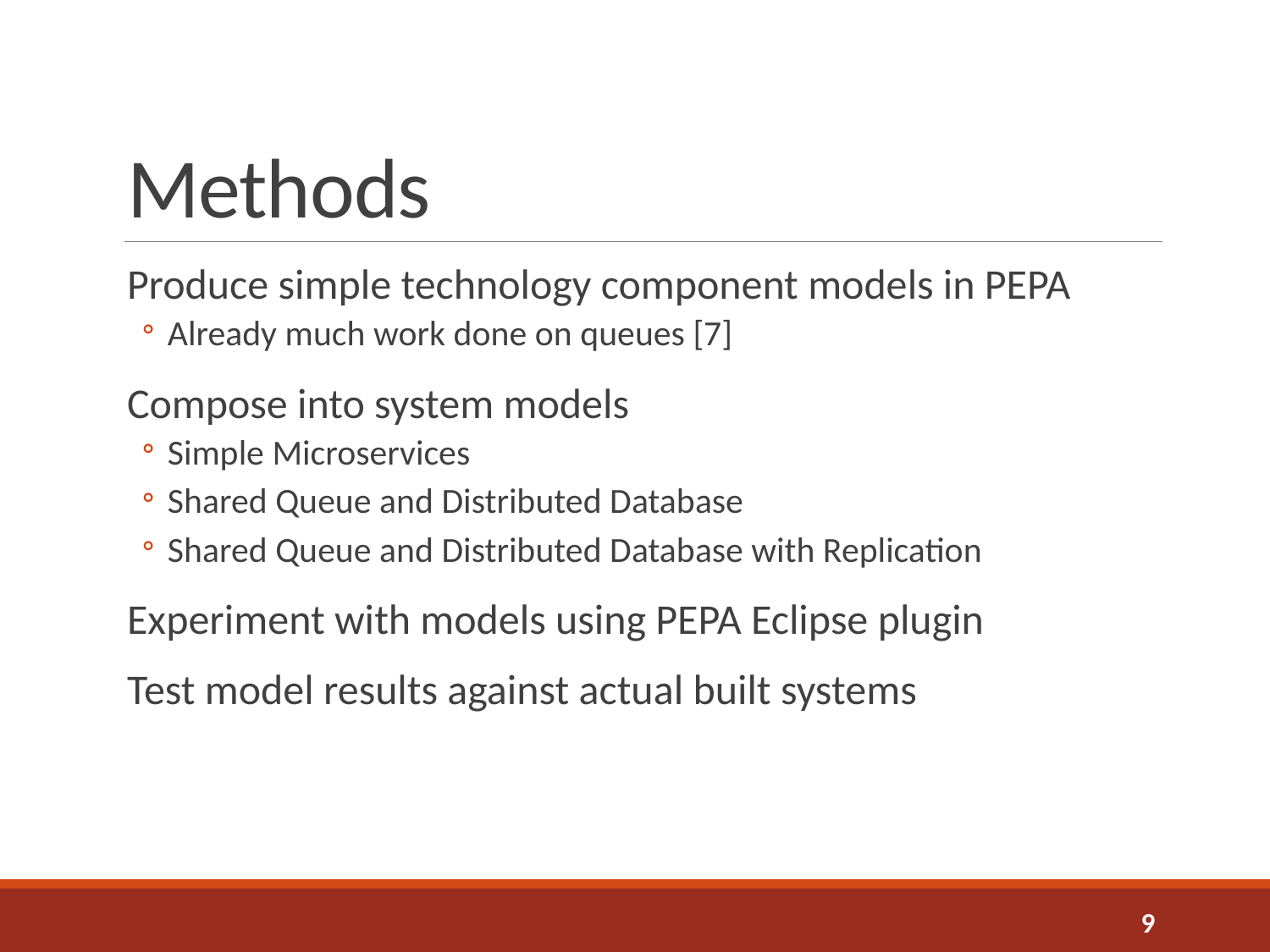

# Methods
Produce simple technology component models in PEPA
Already much work done on queues [7]
Compose into system models
Simple Microservices
Shared Queue and Distributed Database
Shared Queue and Distributed Database with Replication
Experiment with models using PEPA Eclipse plugin
Test model results against actual built systems
9